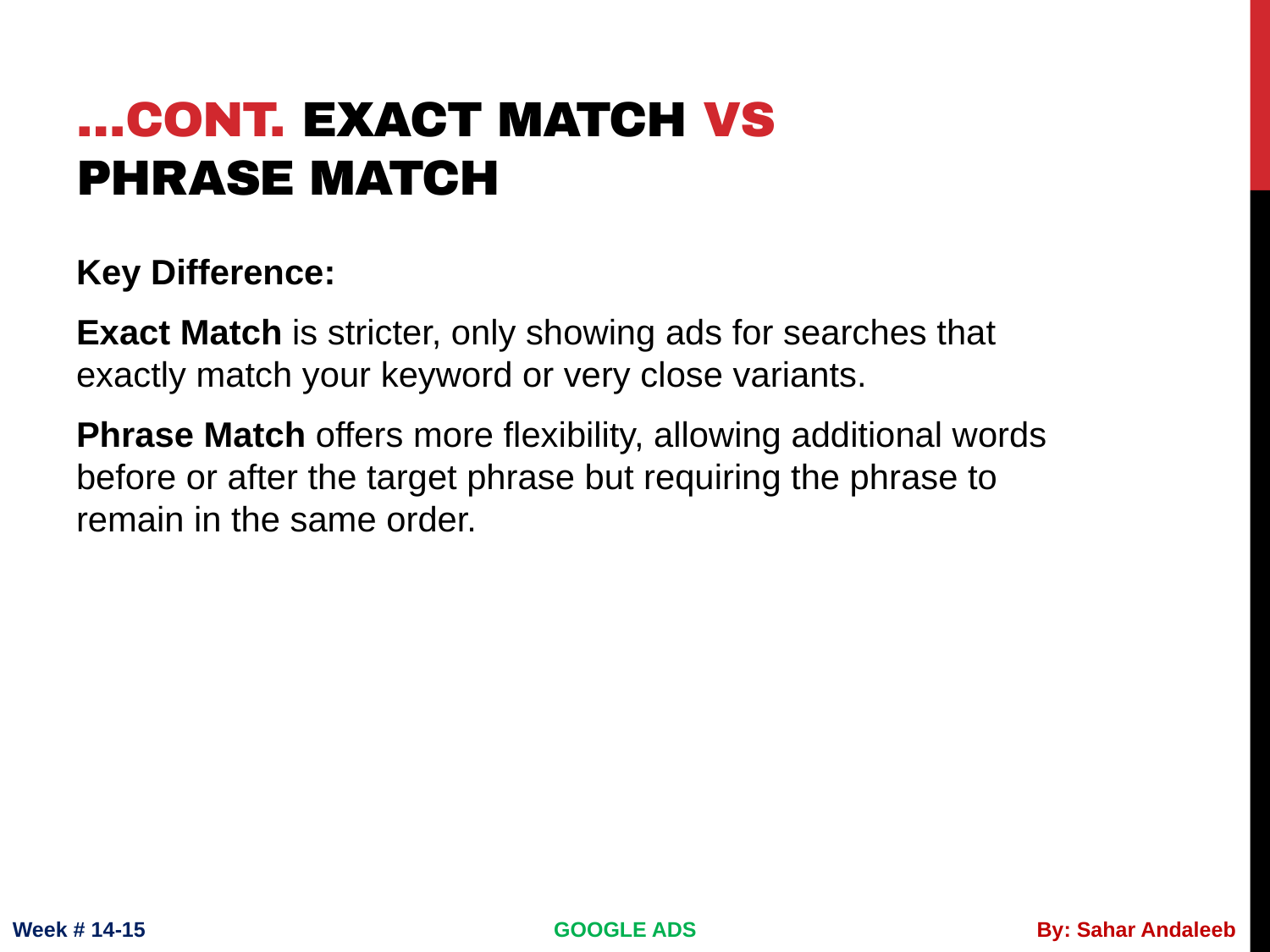

# …cont. exact match vs phrase match
Key Difference:
Exact Match is stricter, only showing ads for searches that exactly match your keyword or very close variants.
Phrase Match offers more flexibility, allowing additional words before or after the target phrase but requiring the phrase to remain in the same order.

Week # 14-15
GOOGLE ADS
By: Sahar Andaleeb